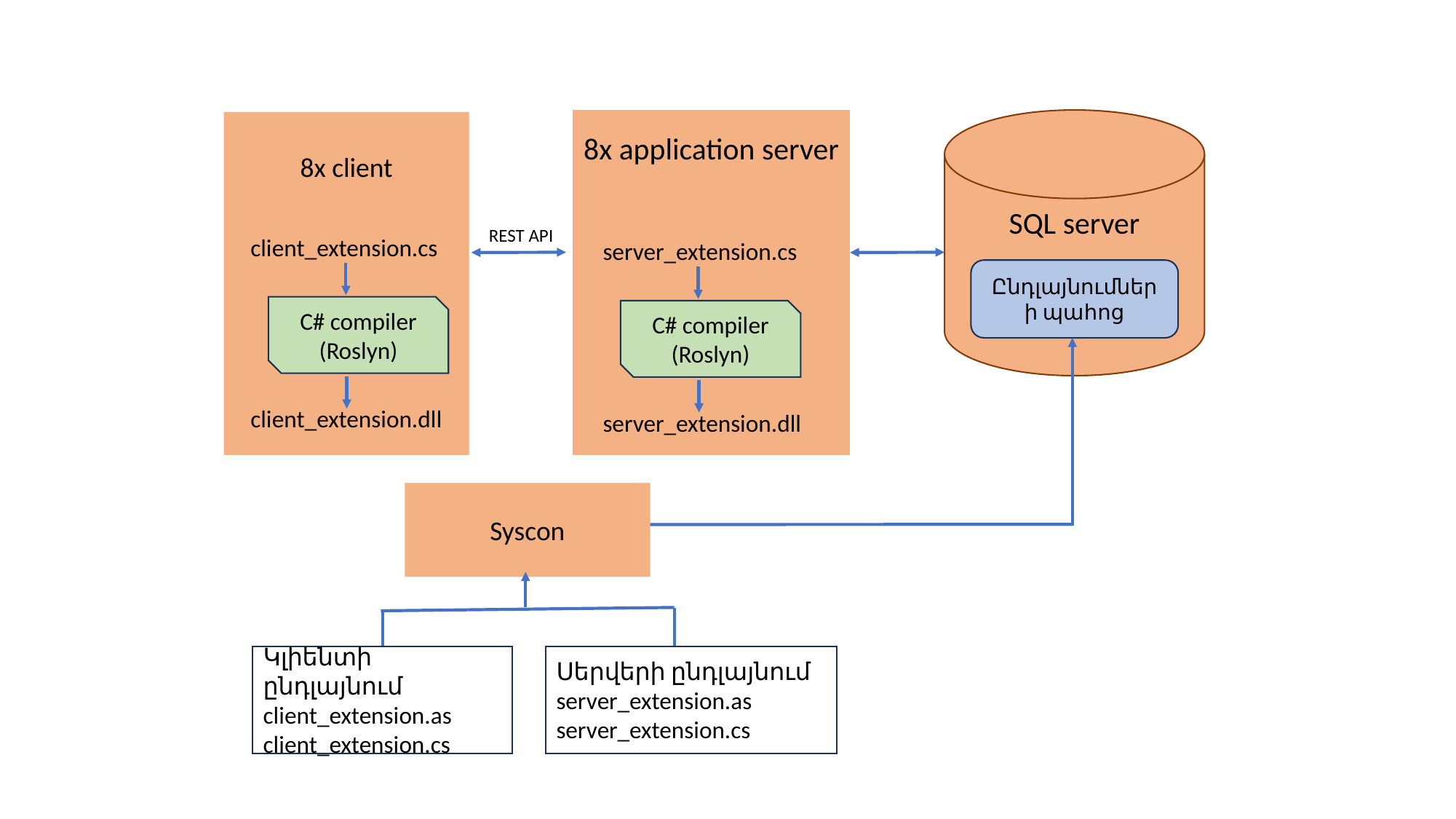

8x application server
SQL server

8x client
 REST API
client_extension.cs
server_extension.cs
Ընդլայնումների պահոց
C# compiler
(Roslyn)
C# compiler
(Roslyn)
client_extension.dll
server_extension.dll
Syscon
Կլիենտի ընդլայնում
client_extension.as
client_extension.cs
Սերվերի ընդլայնում
server_extension.as
server_extension.cs